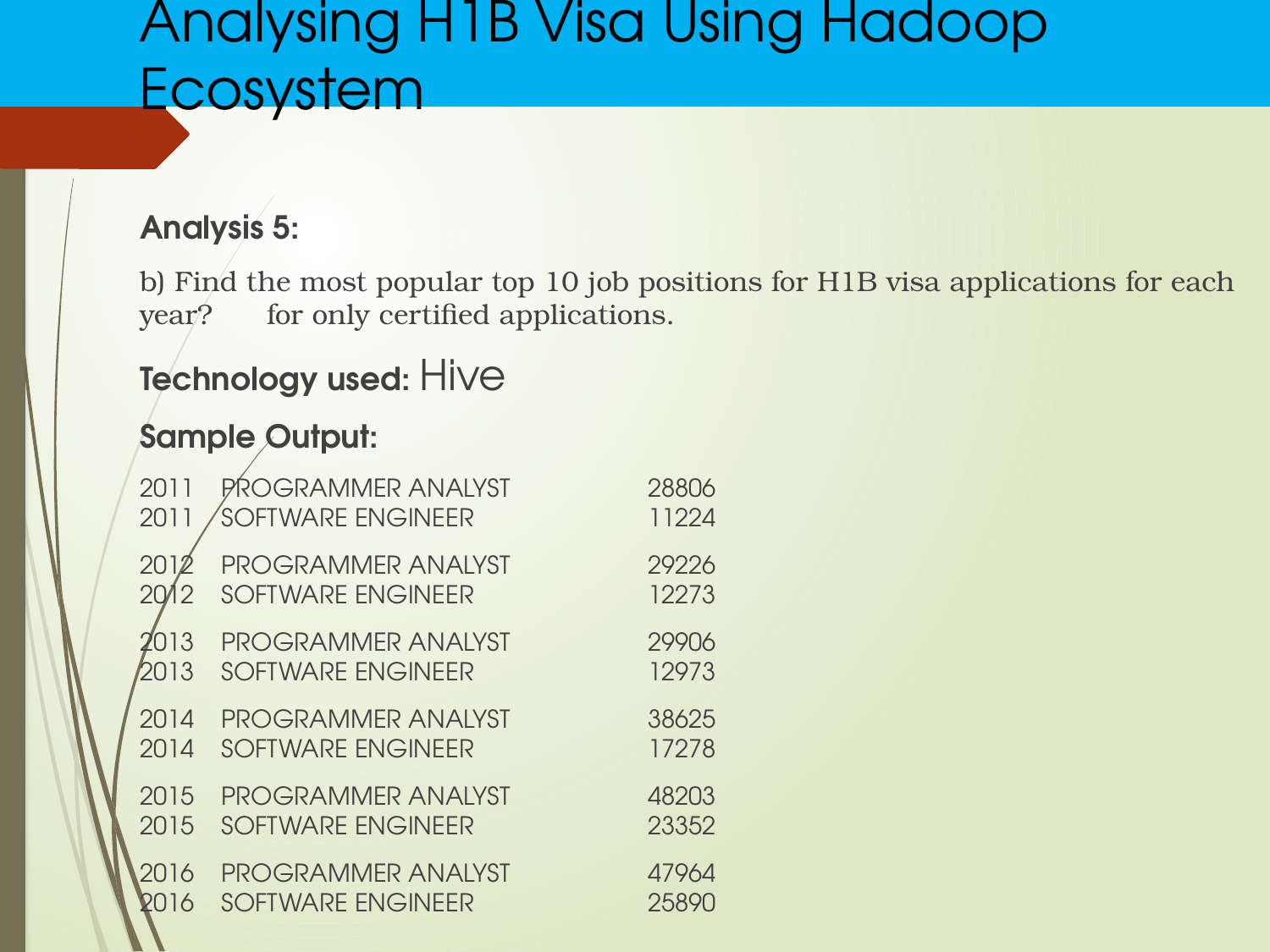

Analysing H1B Visa Using Hadoop Ecosystem
Analysis 5:
b) Find the most popular top 10 job positions for H1B visa applications for each year?	for only certified applications.
Technology used: Hive
Sample Output:
2011    PROGRAMMER ANALYST    	28806
2011    SOFTWARE ENGINEER    		11224
2012    PROGRAMMER ANALYST    	29226
2012    SOFTWARE ENGINEER    		12273
2013    PROGRAMMER ANALYST    	29906
2013    SOFTWARE ENGINEER    		12973
2014    PROGRAMMER ANALYST    	38625
2014    SOFTWARE ENGINEER    		17278
2015    PROGRAMMER ANALYST    	48203
2015    SOFTWARE ENGINEER    		23352
2016    PROGRAMMER ANALYST    	47964
2016    SOFTWARE ENGINEER    		25890